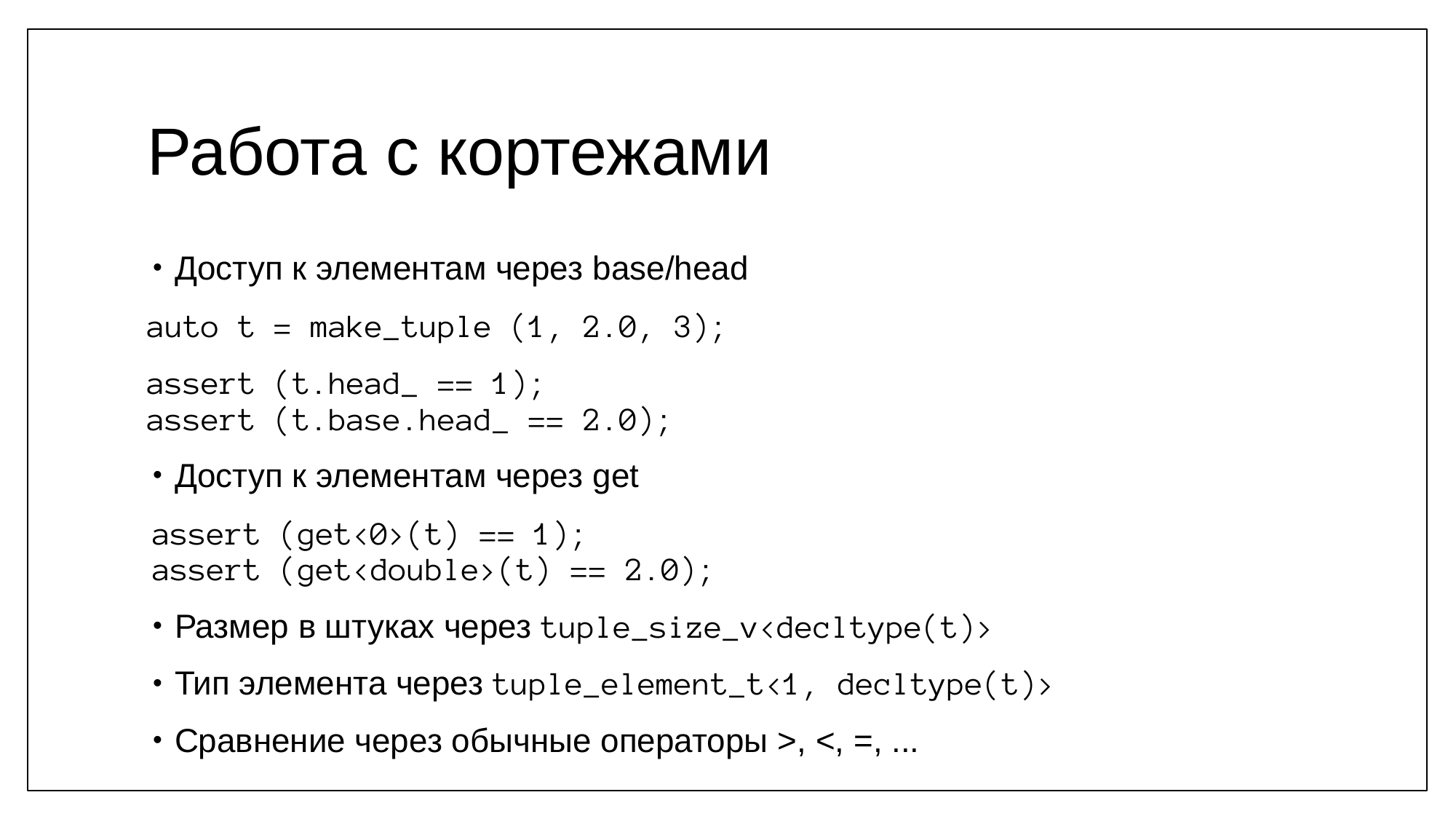

# Работа с кортежами
Доступ к элементам через base/head
auto t = make_tuple (1, 2.0, 3);
assert (t.head_ == 1);
assert (t.base.head_ == 2.0);
Доступ к элементам через get
assert (get<0>(t) == 1);
assert (get<double>(t) == 2.0);
Размер в штуках через tuple_size_v<decltype(t)>
Тип элемента через tuple_element_t<1, decltype(t)>
Сравнение через обычные операторы >, <, =, ...